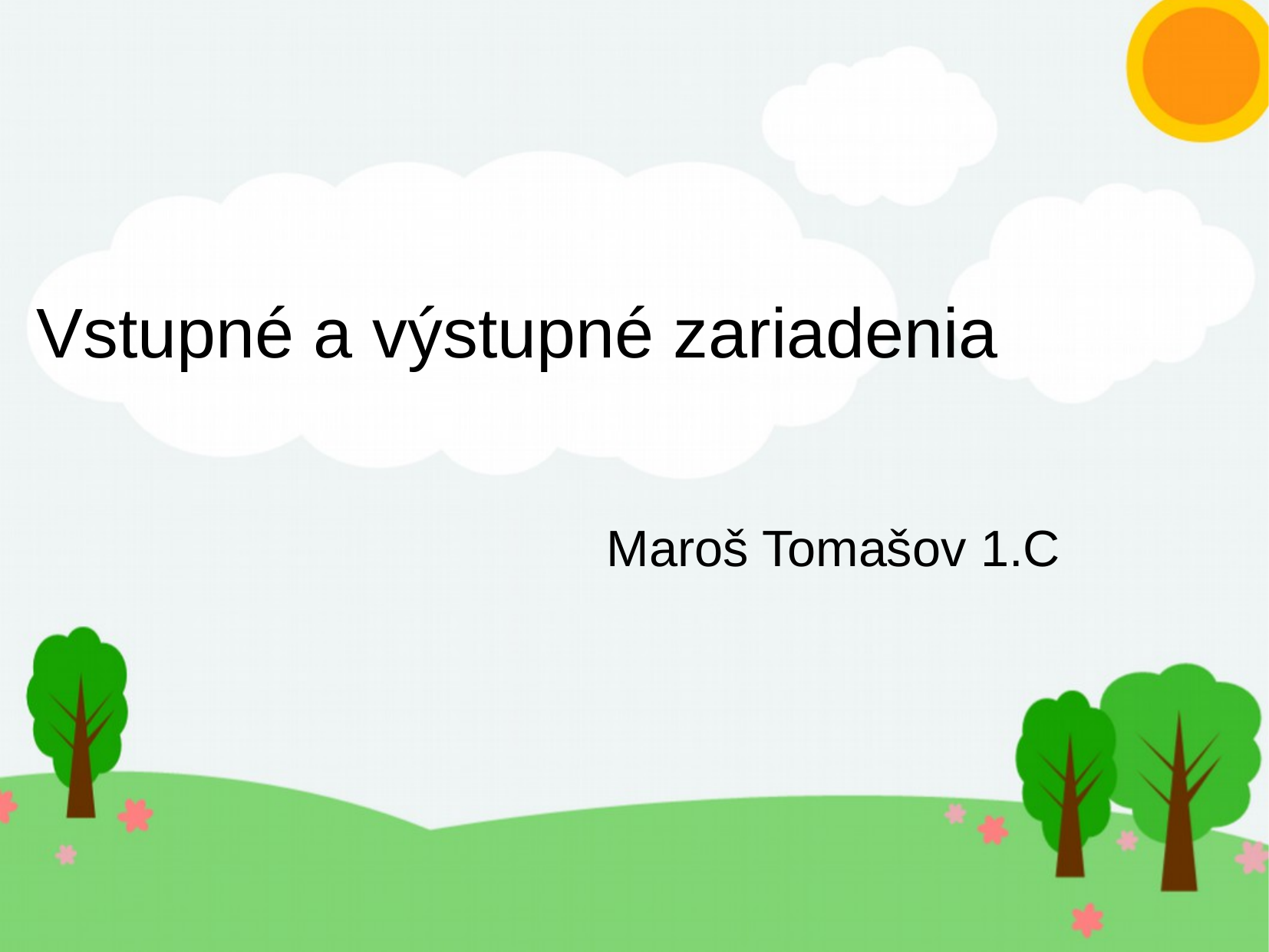

# Vstupné a výstupné zariadenia
Maroš Tomašov 1.C